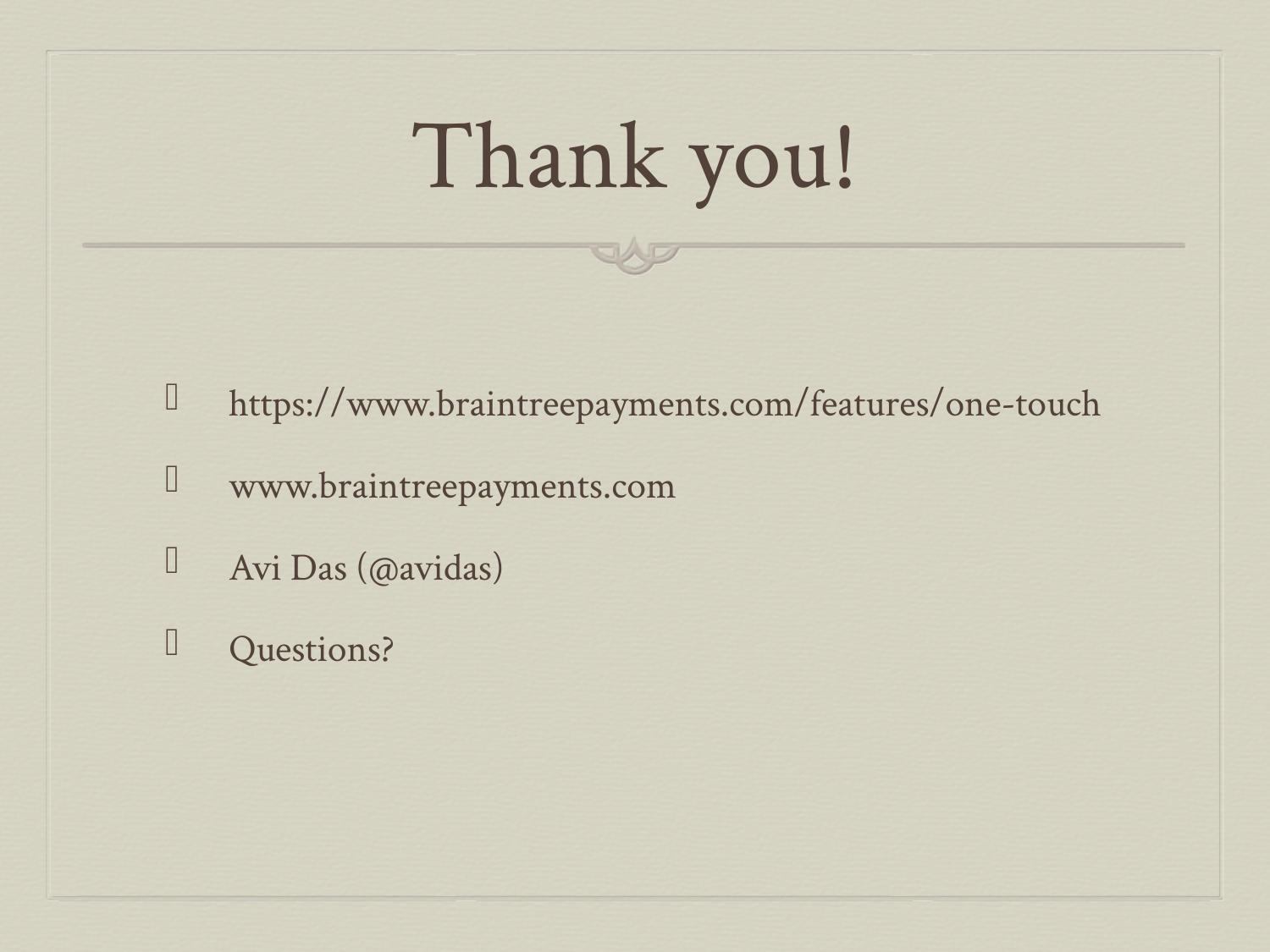

# Thank you!

https://www.braintreepayments.com/features/one-touch
www.braintreepayments.com
Avi Das (@avidas)
Questions?